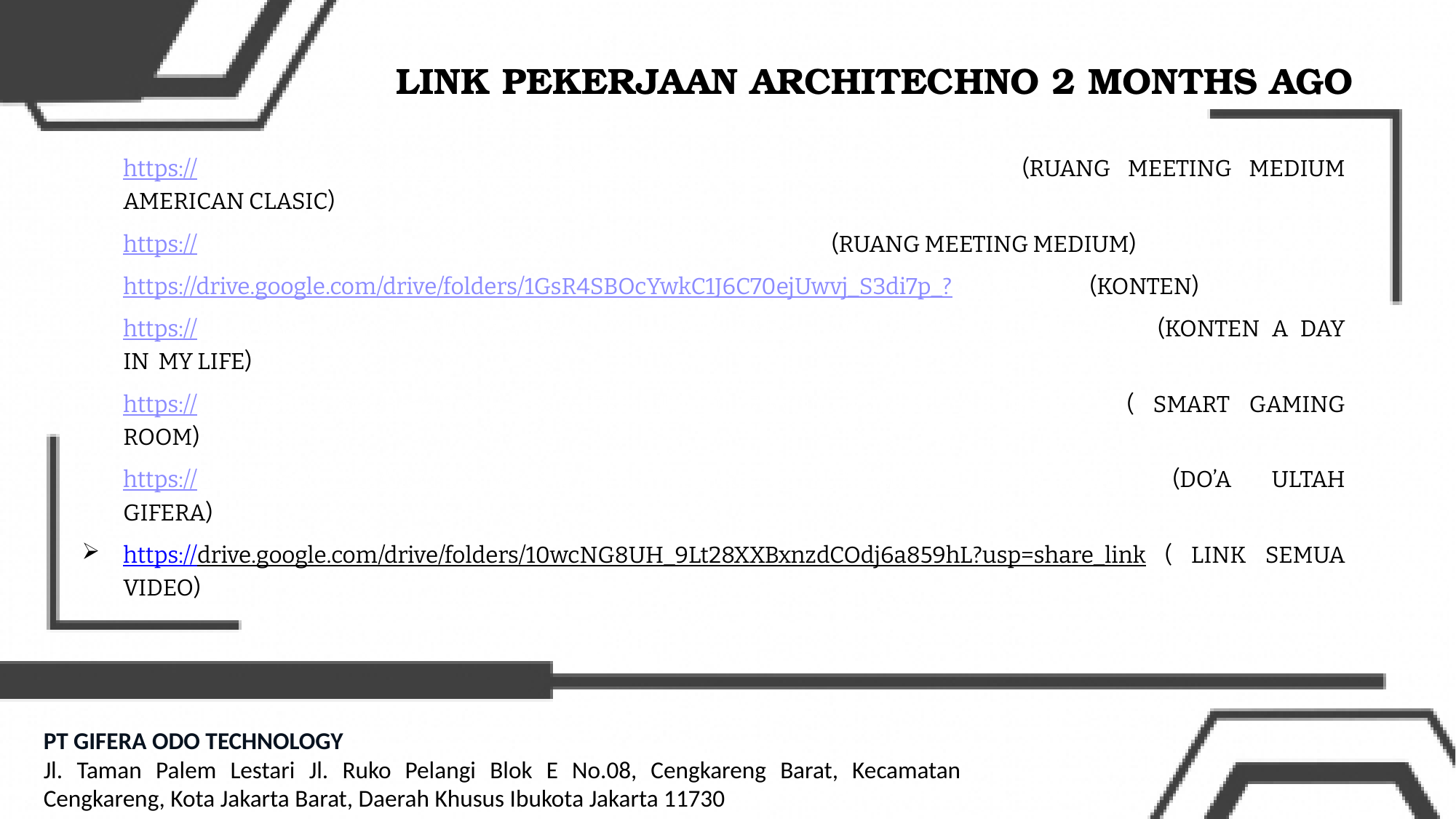

# LINK PEKERJAAN ARCHITECHNO 2 MONTHS AGO
https://drive.google.com/file/d/1nslHkzkpyXZnkMFOKJH3HGZFUxcArzM6/view?usp (RUANG MEETING MEDIUM AMERICAN CLASIC)
https://drive.google.com/file/d/1go-2n_Eyisbc8YhNuIUu_1KTDcobE (RUANG MEETING MEDIUM)
https://drive.google.com/drive/folders/1GsR4SBOcYwkC1J6C70ejUwvj_S3di7p_?usp=sharing (KONTEN)
https://drive.google.com/drive/folders/10wcNG8UH_9Lt28XXBxnzdCOdj6a859hL?usp=share_link (KONTEN A DAY IN  MY LIFE)
https://drive.google.com/file/d/1k3WE2pnPsg7kHJriRl1FOeE7wVNq_jwU/view?usp=share_link ( SMART GAMING ROOM)
https://drive.google.com/file/d/1h8F8aOz5g_DxWA9zgZmx2NGJ0TD7huLo/view?usp=share_link (DO’A ULTAH GIFERA)
https://drive.google.com/drive/folders/10wcNG8UH_9Lt28XXBxnzdCOdj6a859hL?usp=share_link ( LINK SEMUA VIDEO)
PT GIFERA ODO TECHNOLOGY
Jl. Taman Palem Lestari Jl. Ruko Pelangi Blok E No.08, Cengkareng Barat, Kecamatan Cengkareng, Kota Jakarta Barat, Daerah Khusus Ibukota Jakarta 11730